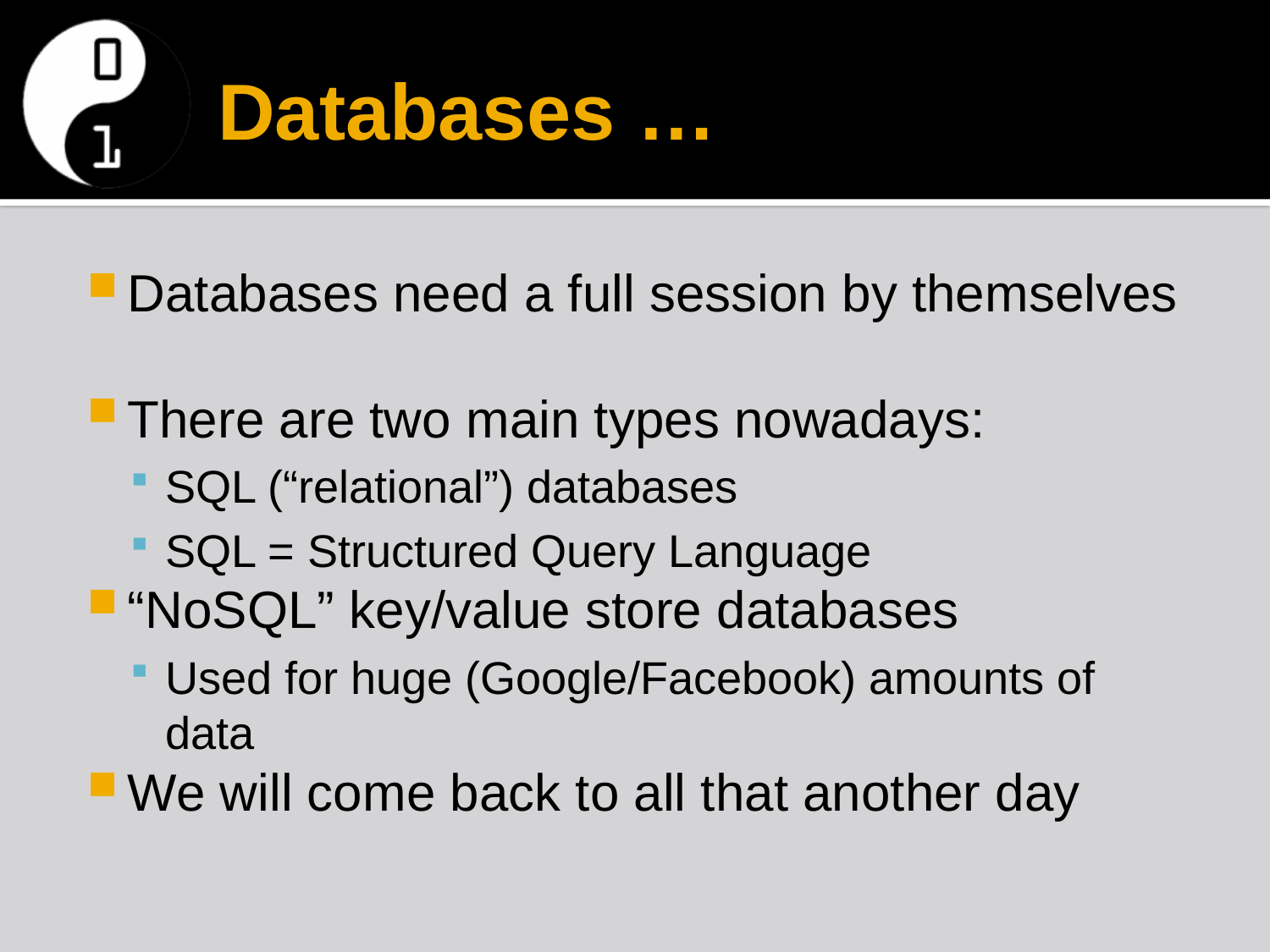

# Databases …
Databases need a full session by themselves

There are two main types nowadays:
SQL (“relational”) databases
SQL = Structured Query Language
“NoSQL” key/value store databases
Used for huge (Google/Facebook) amounts of data
We will come back to all that another day